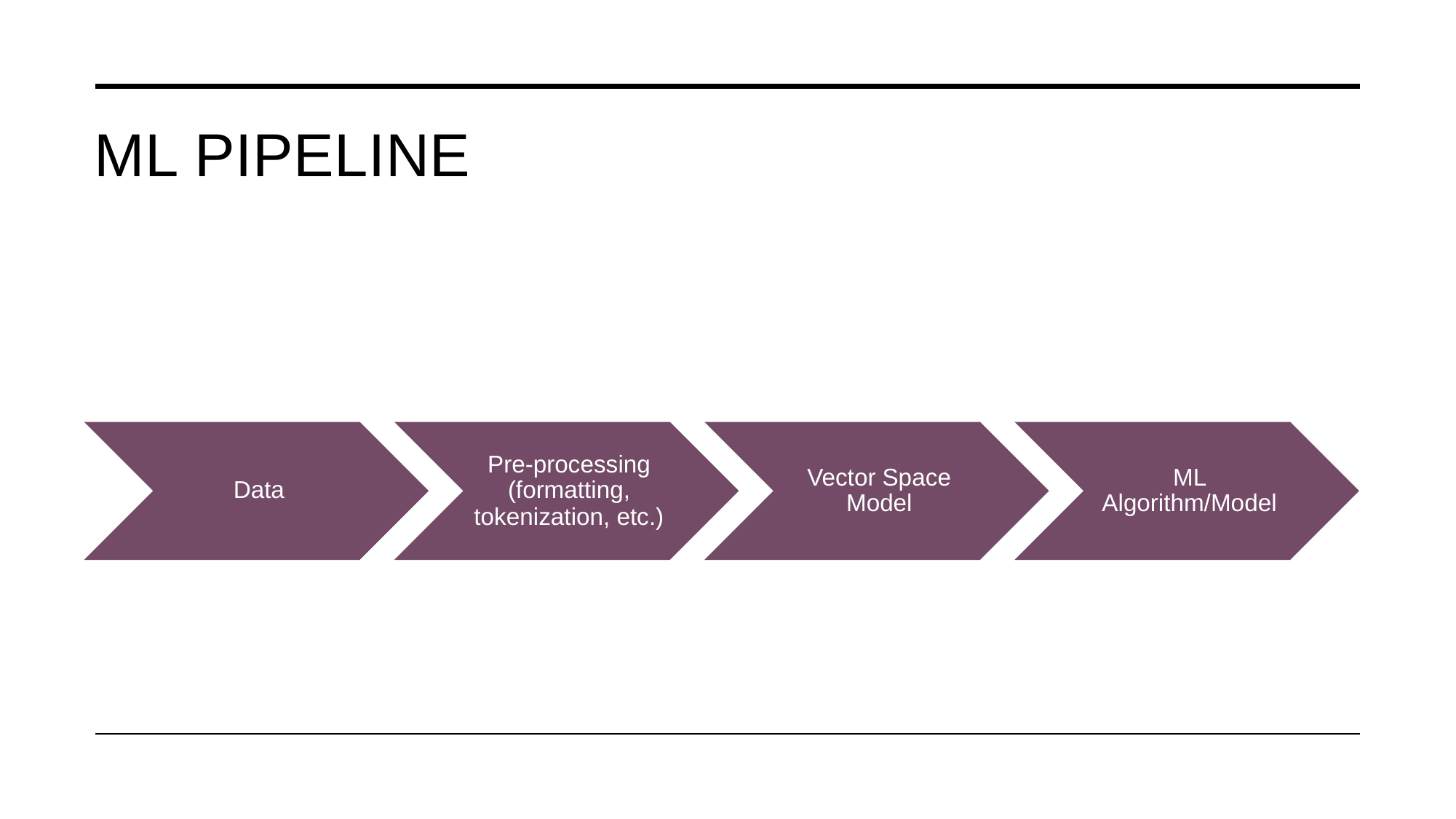

# ML Pipeline
Data
Pre-processing (formatting, tokenization, etc.)
Vector Space Model
ML Algorithm/Model